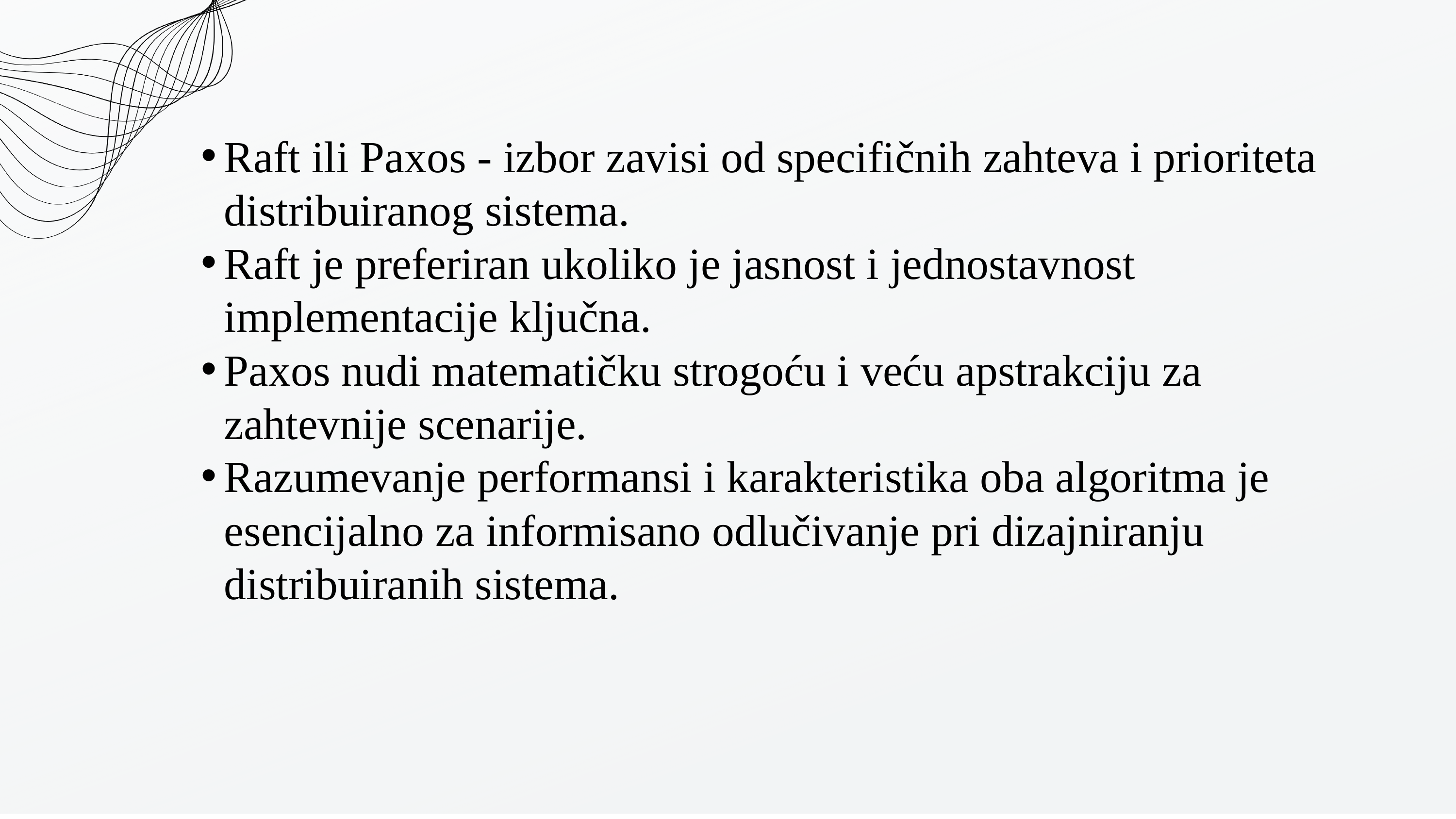

Raft ili Paxos - izbor zavisi od specifičnih zahteva i prioriteta distribuiranog sistema.
Raft je preferiran ukoliko je jasnost i jednostavnost implementacije ključna.
Paxos nudi matematičku strogoću i veću apstrakciju za zahtevnije scenarije.
Razumevanje performansi i karakteristika oba algoritma je esencijalno za informisano odlučivanje pri dizajniranju distribuiranih sistema.